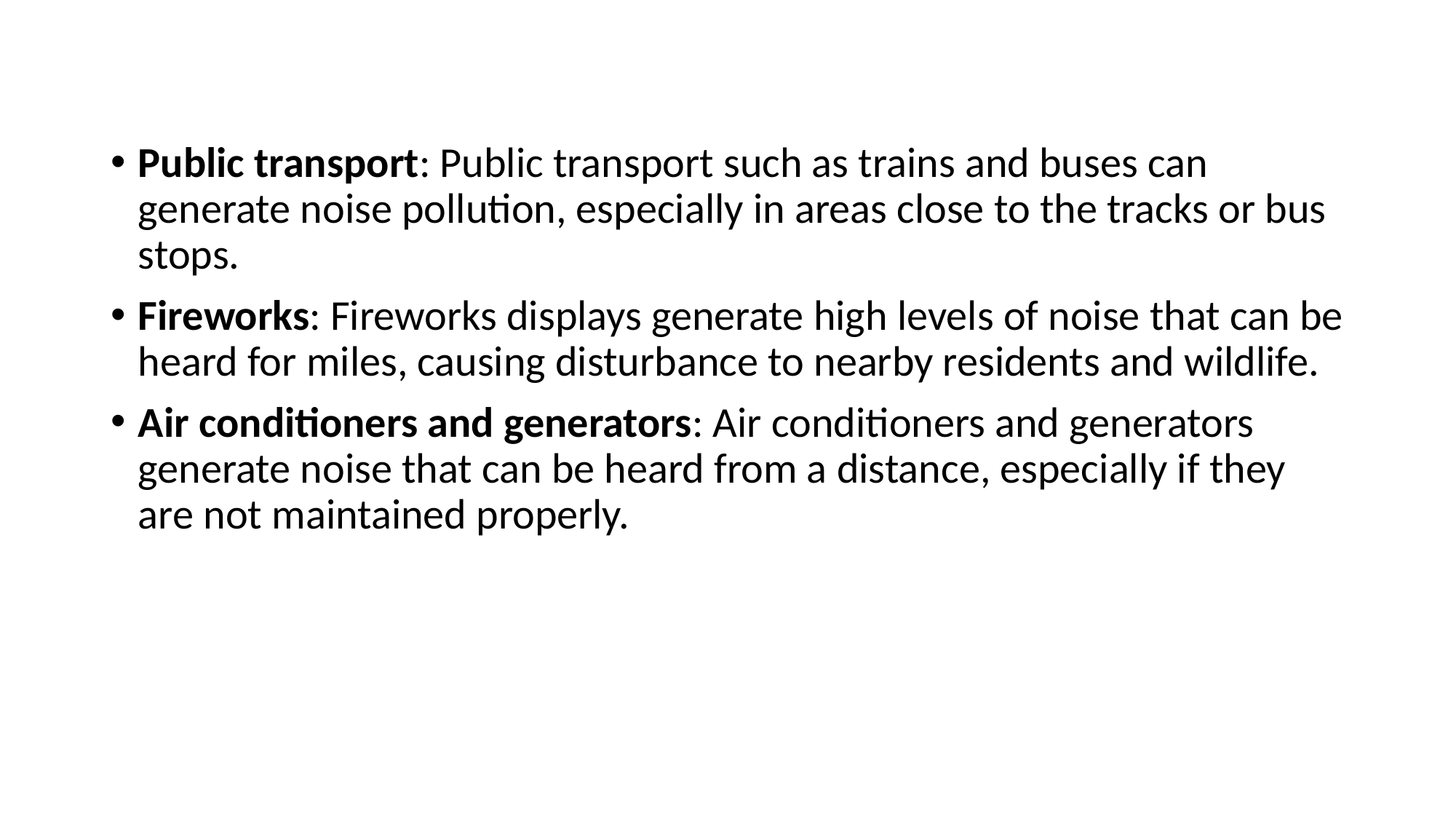

Public transport: Public transport such as trains and buses can generate noise pollution, especially in areas close to the tracks or bus stops.
Fireworks: Fireworks displays generate high levels of noise that can be heard for miles, causing disturbance to nearby residents and wildlife.
Air conditioners and generators: Air conditioners and generators generate noise that can be heard from a distance, especially if they are not maintained properly.